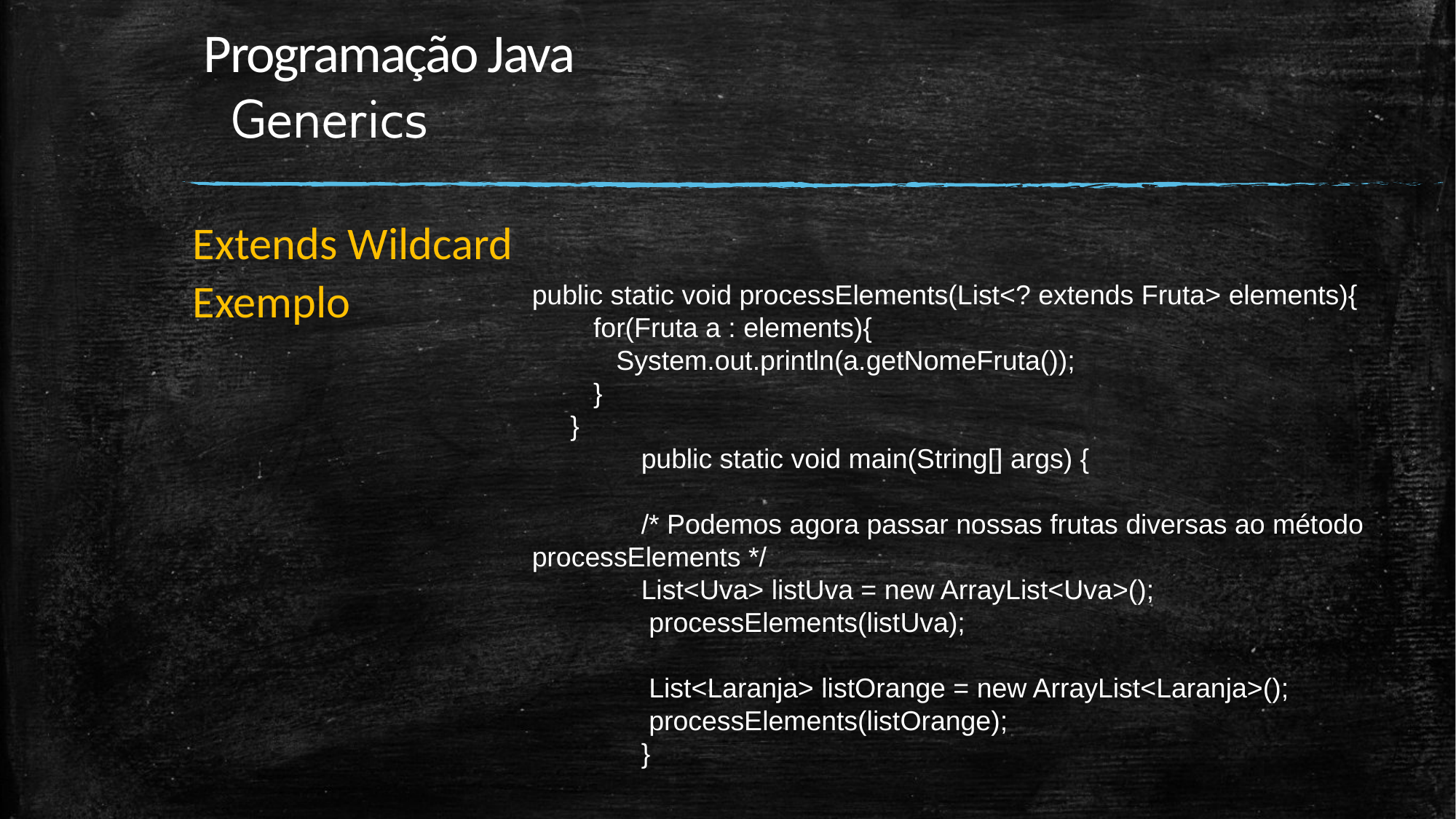

# Programação Java Generics
Extends Wildcard
Exemplo
public static void processElements(List<? extends Fruta> elements){
        for(Fruta a : elements){
           System.out.println(a.getNomeFruta());
        }
     }
	public static void main(String[] args) {

	/* Podemos agora passar nossas frutas diversas ao método processElements */
	List<Uva> listUva = new ArrayList<Uva>();
	 processElements(listUva);

	 List<Laranja> listOrange = new ArrayList<Laranja>();
	 processElements(listOrange);
	}